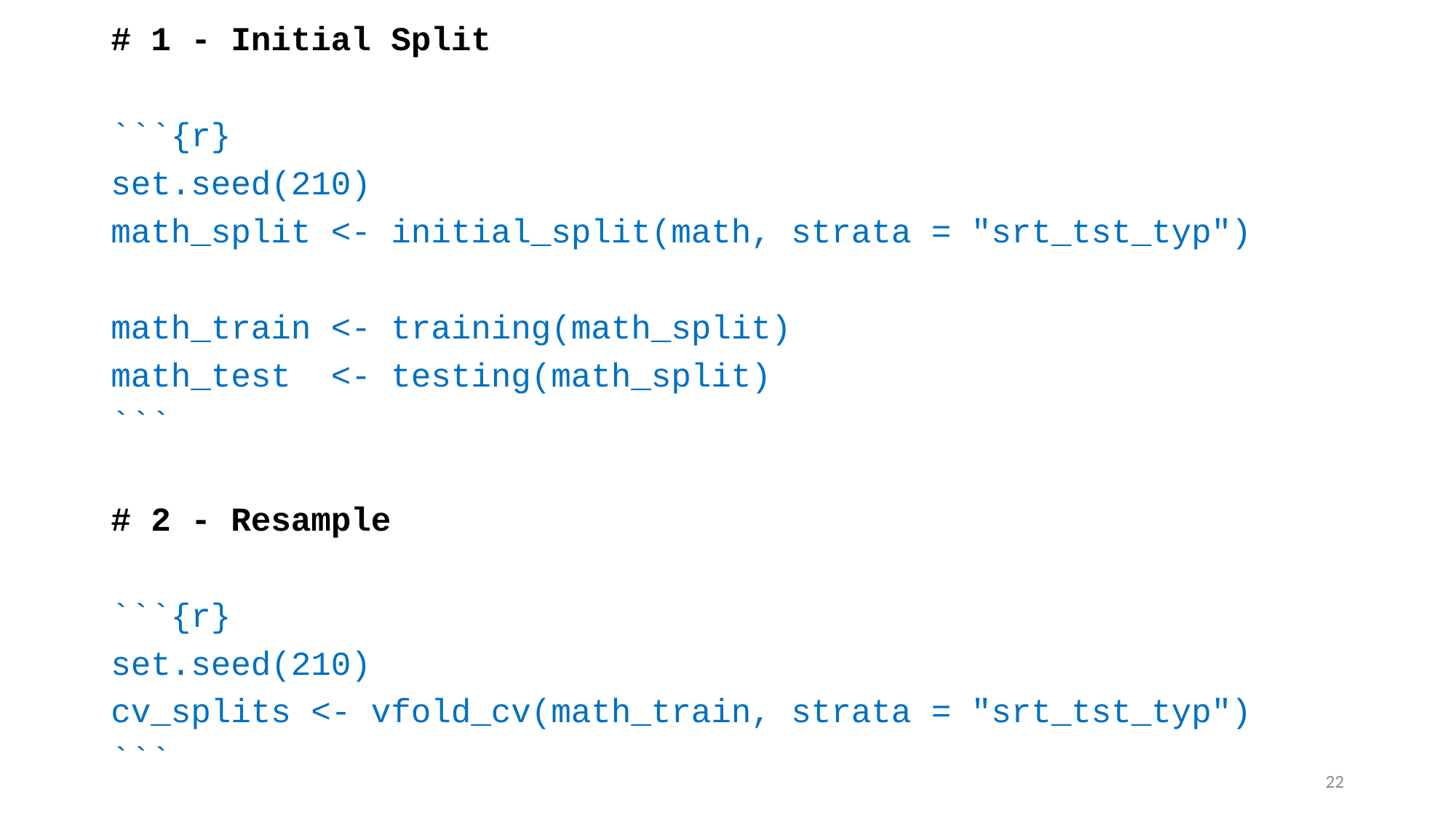

# 1 - Initial Split

```{r}
set.seed(210)
math_split <- initial_split(math, strata = "srt_tst_typ")

math_train <- training(math_split)
math_test  <- testing(math_split)
```

# 2 - Resample

```{r}
set.seed(210)
cv_splits <- vfold_cv(math_train, strata = "srt_tst_typ")
```
22